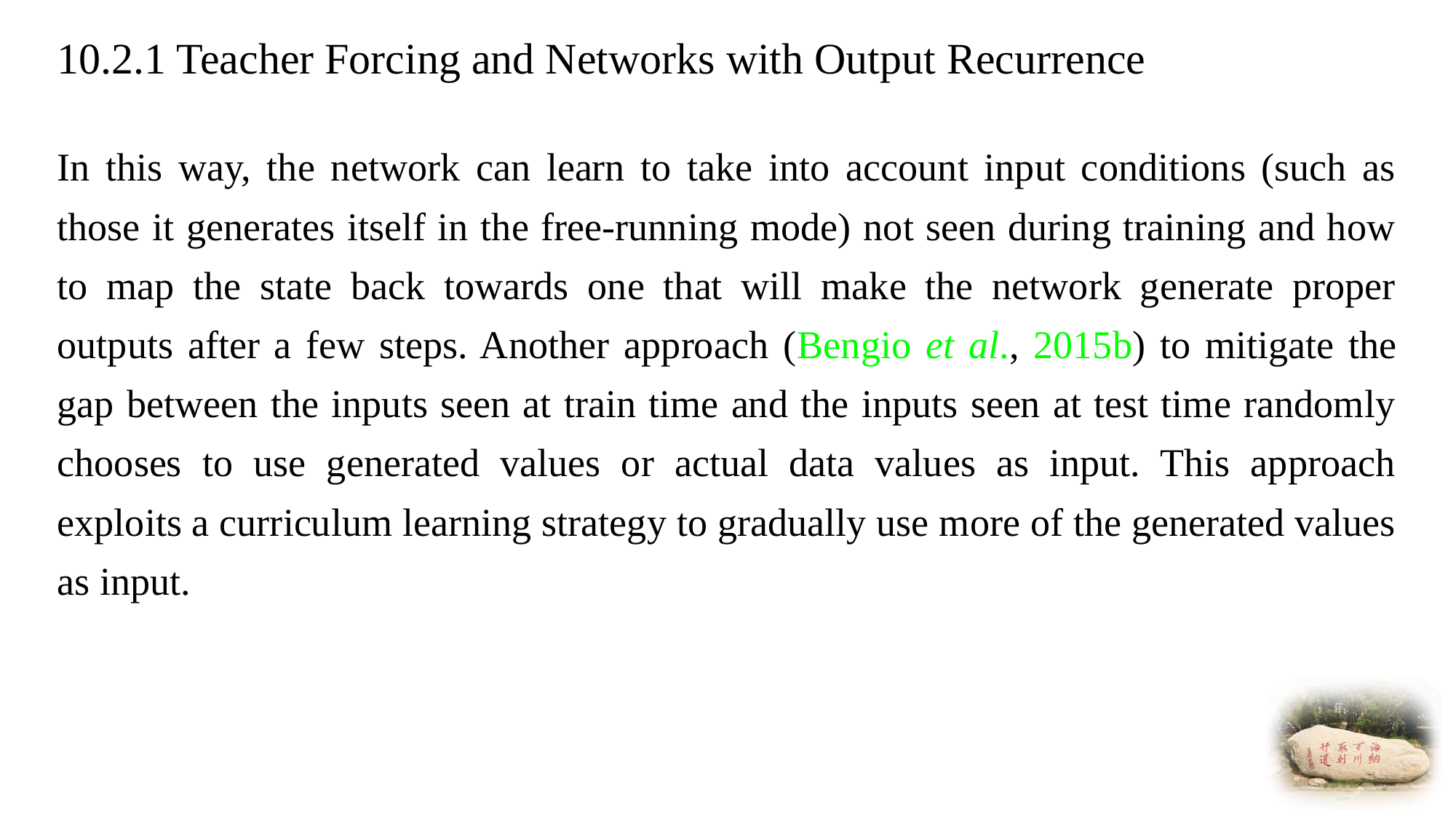

# 10.2.1 Teacher Forcing and Networks with Output Recurrence
In this way, the network can learn to take into account input conditions (such as those it generates itself in the free-running mode) not seen during training and how to map the state back towards one that will make the network generate proper outputs after a few steps. Another approach (Bengio et al., 2015b) to mitigate the gap between the inputs seen at train time and the inputs seen at test time randomly chooses to use generated values or actual data values as input. This approach exploits a curriculum learning strategy to gradually use more of the generated values as input.